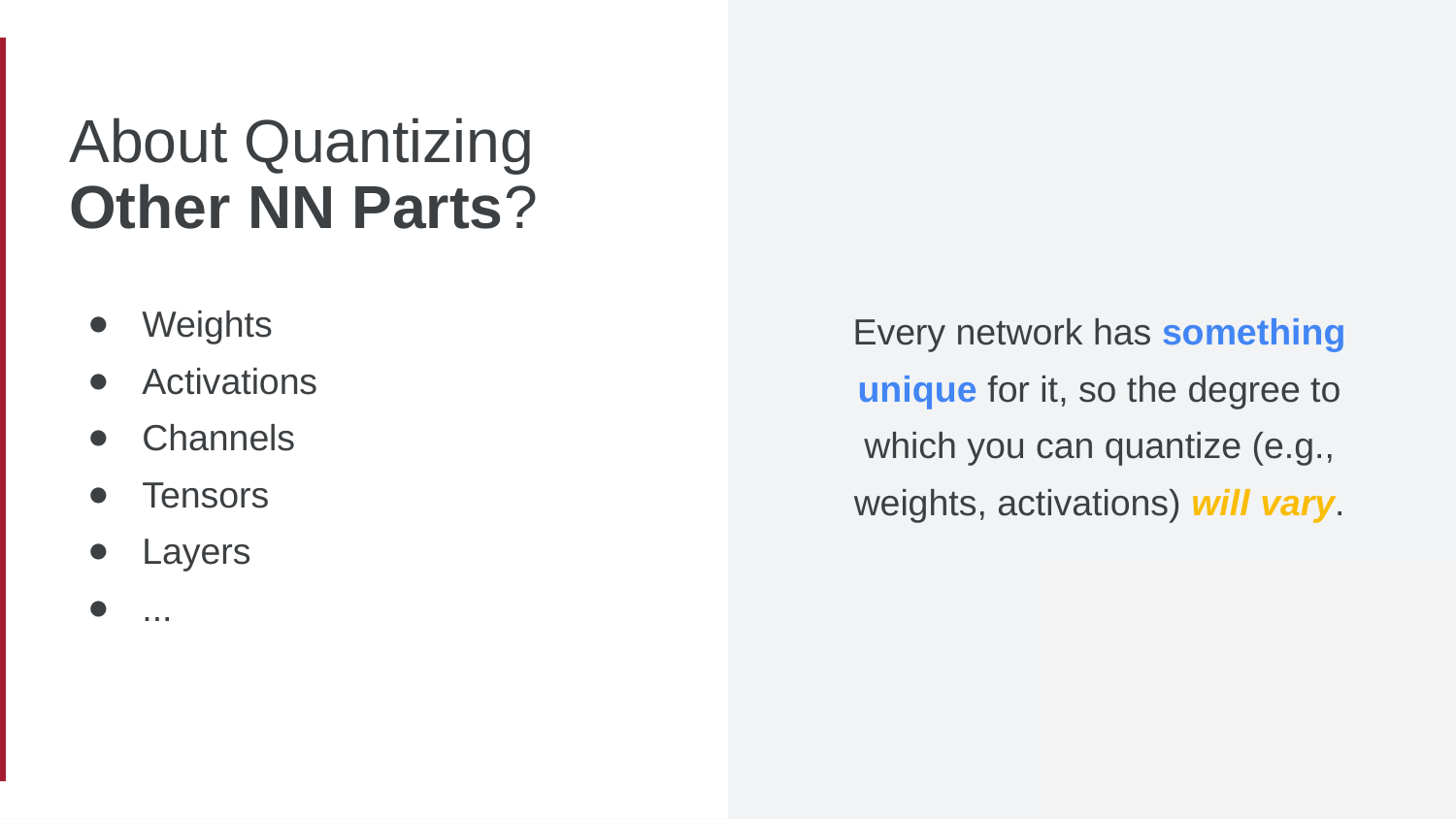

# About Quantizing Other NN Parts?

Weights
Activations
Channels
Tensors
Layers
...

Every network has something unique for it, so the degree to which you can quantize (e.g., weights, activations) will vary.